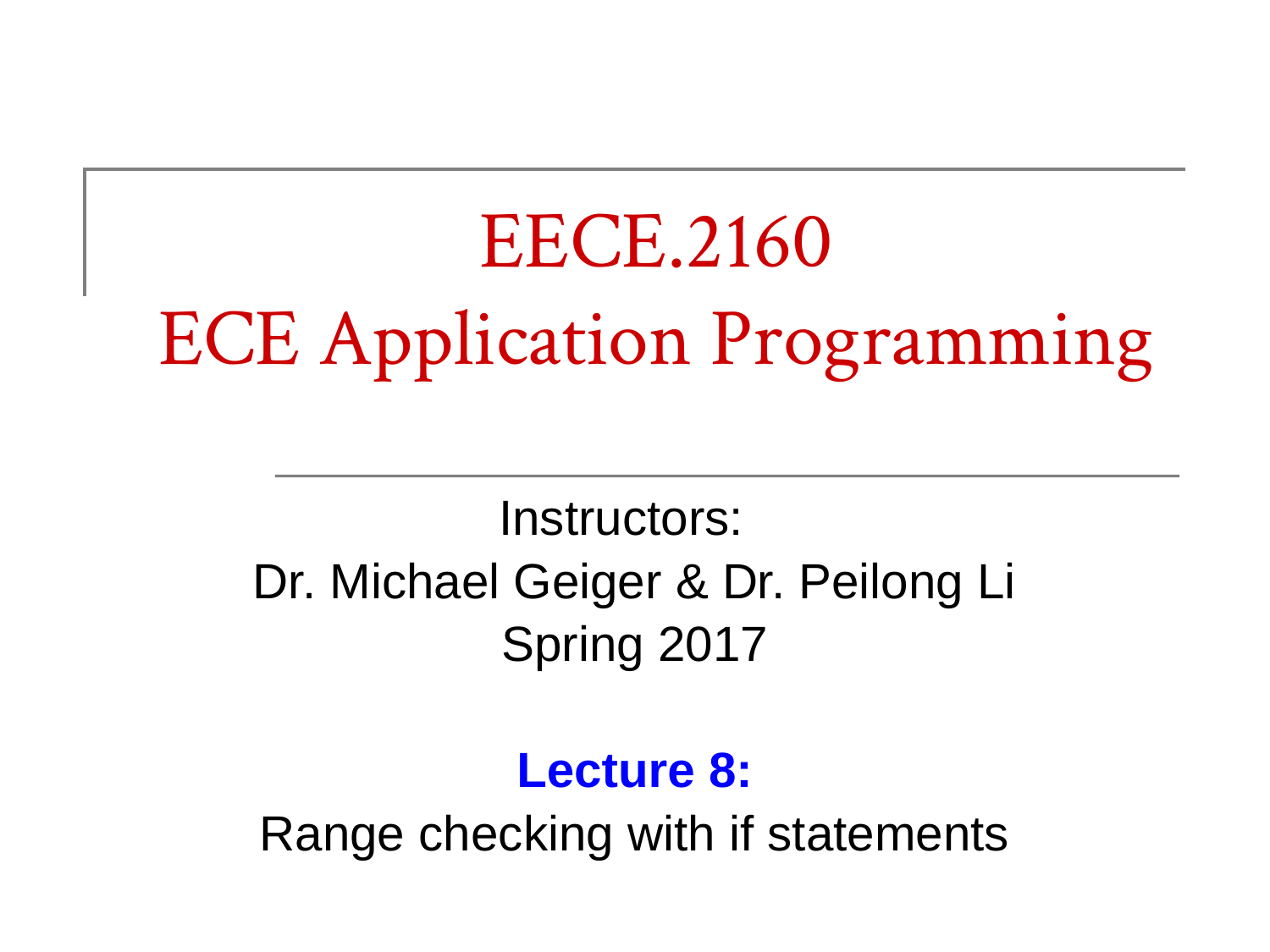

# EECE.2160 ECE Application Programming
Instructors:
Dr. Michael Geiger & Dr. Peilong Li
Spring 2017

Lecture 8:
Range checking with if statements